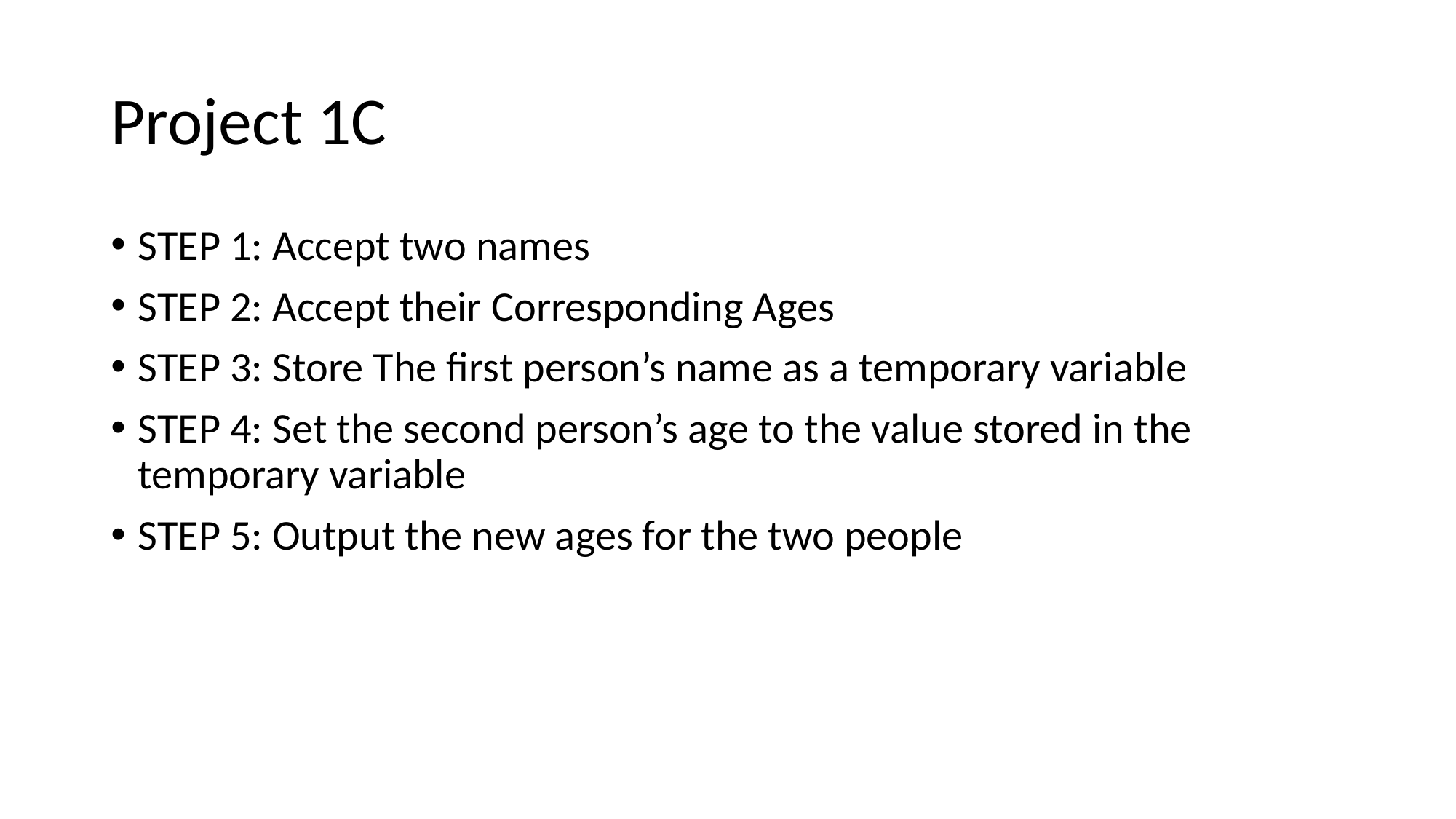

# Project 1C
STEP 1: Accept two names
STEP 2: Accept their Corresponding Ages
STEP 3: Store The first person’s name as a temporary variable
STEP 4: Set the second person’s age to the value stored in the temporary variable
STEP 5: Output the new ages for the two people